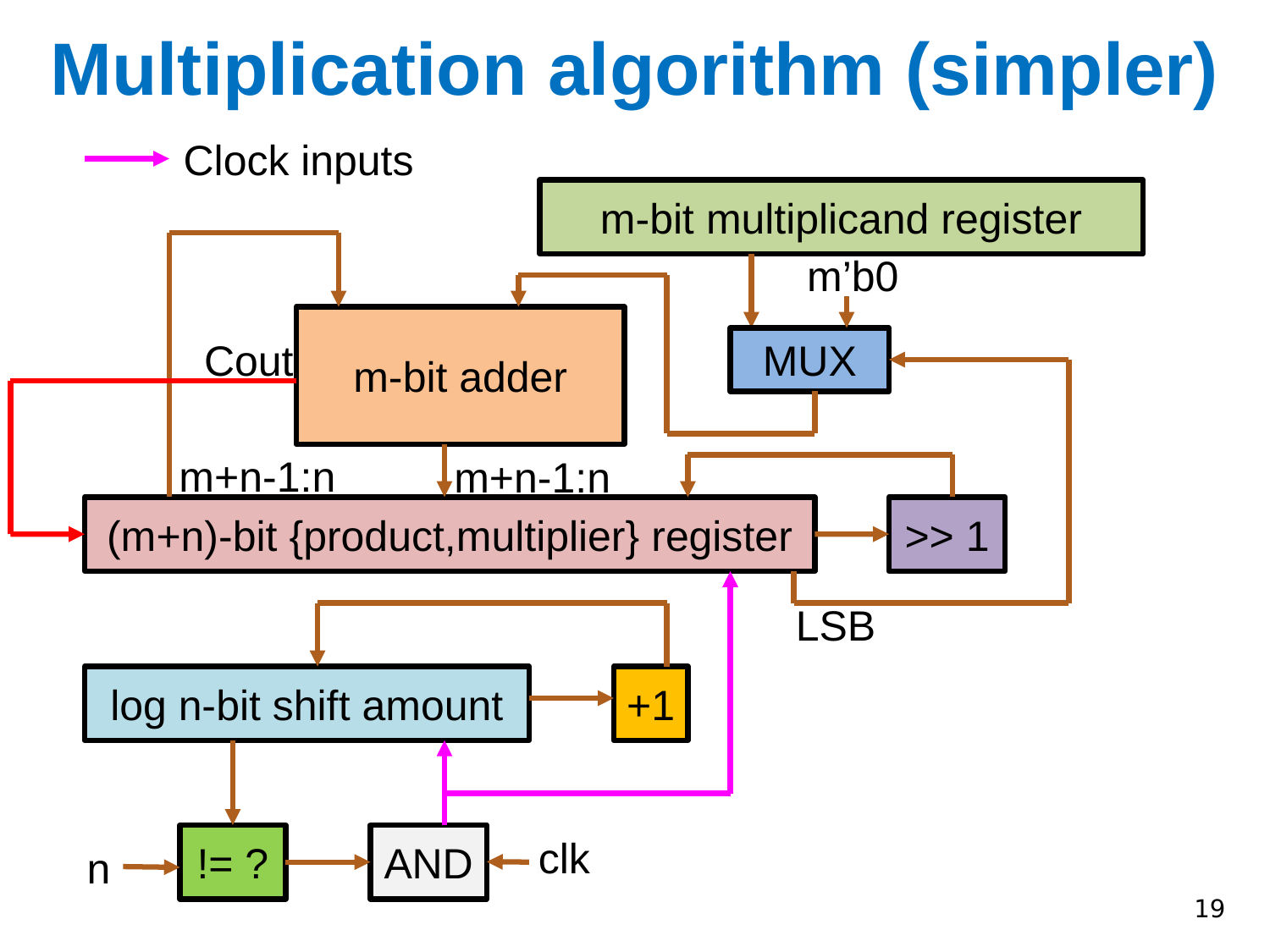

# Multiplication algorithm (simpler)
Clock inputs
m-bit multiplicand register
m’b0
m-bit adder
Cout
MUX
m+n-1:n
m+n-1:n
(m+n)-bit {product,multiplier} register
>> 1
LSB
log n-bit shift amount
+1
!= ?
AND
clk
n
19